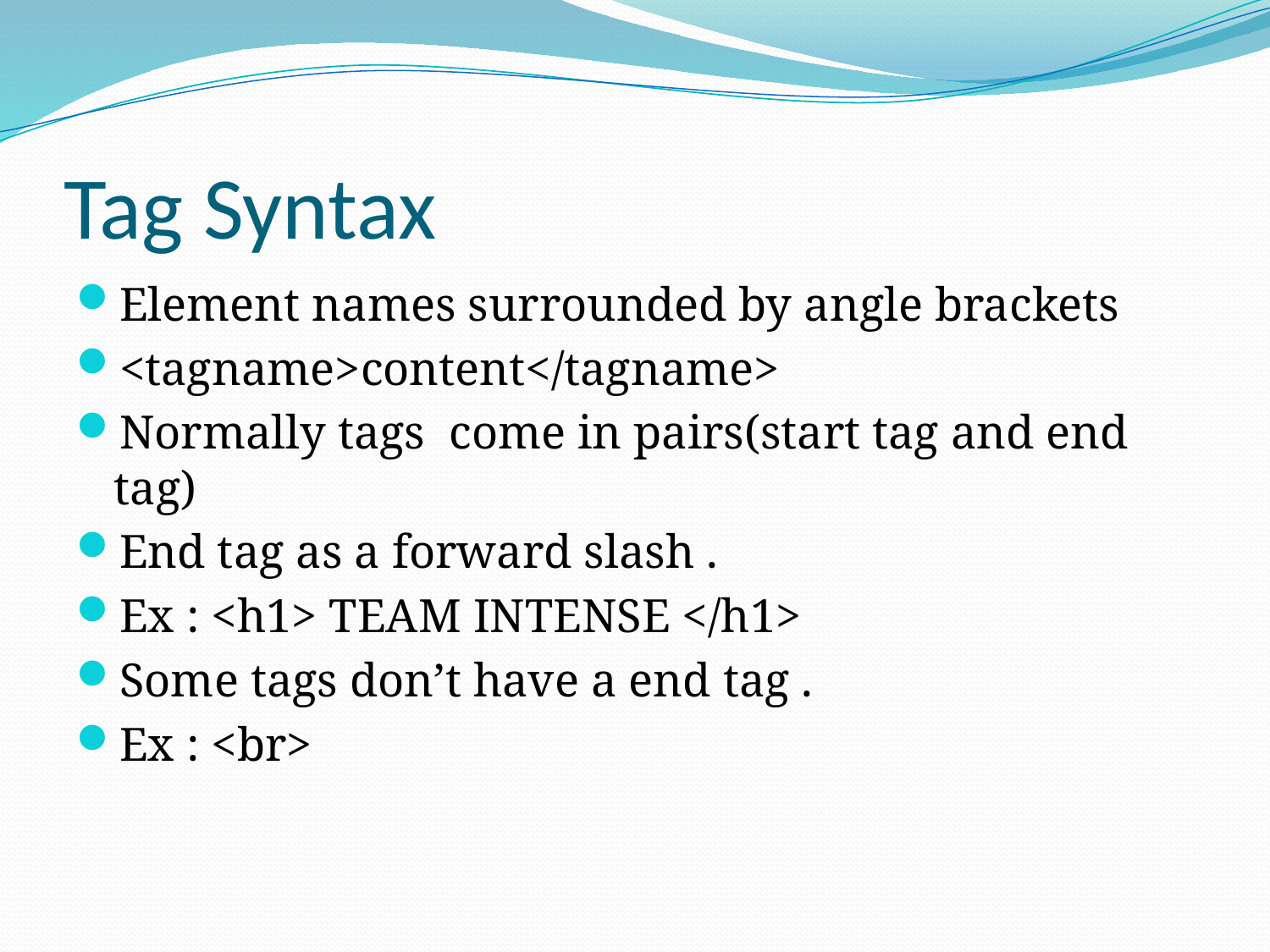

# Tag Syntax
Element names surrounded by angle brackets
<tagname>content</tagname>
Normally tags  come in pairs(start tag and end tag)
End tag as a forward slash .
Ex : <h1> TEAM INTENSE </h1>
Some tags don’t have a end tag .
Ex : <br>